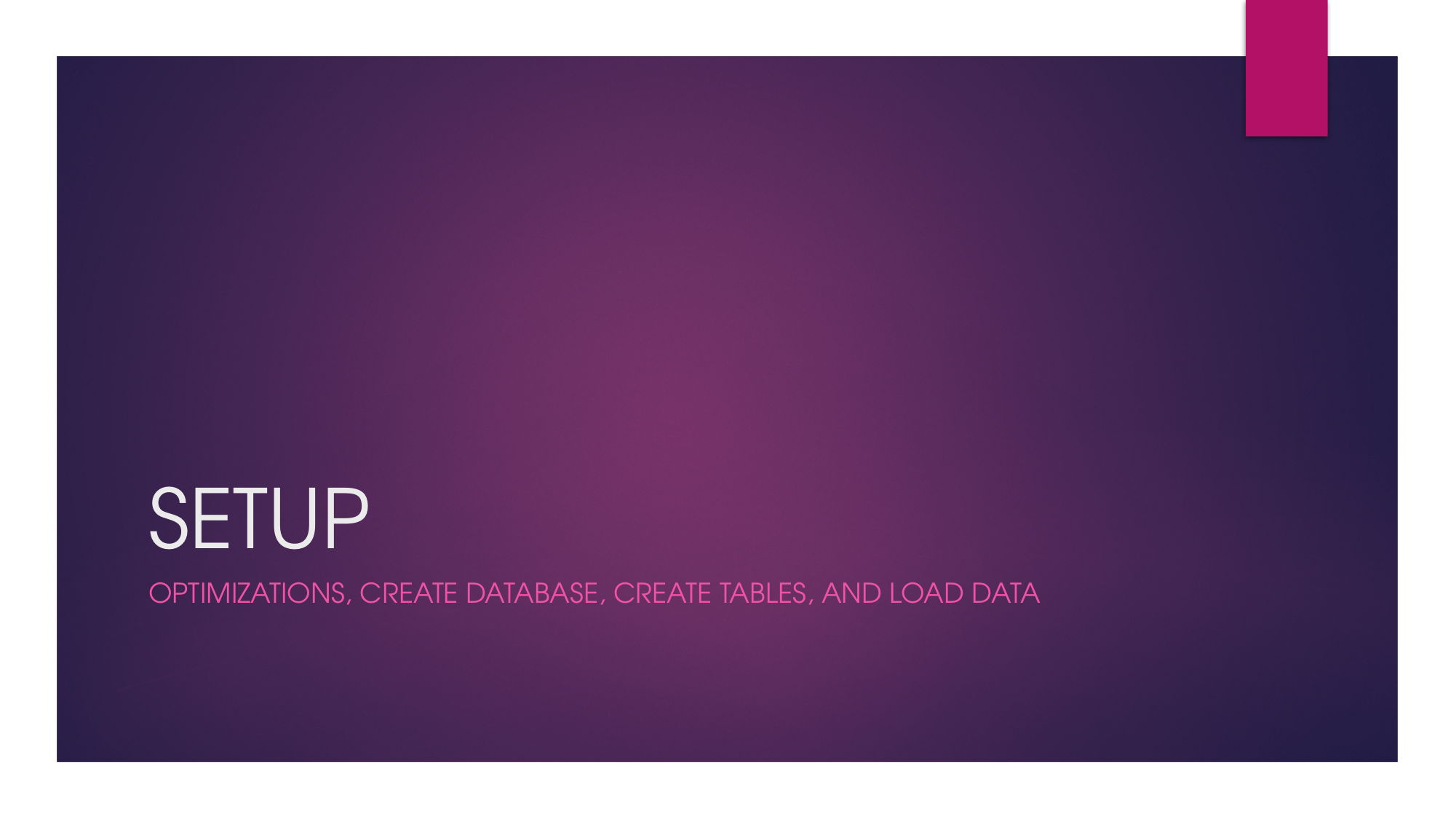

# SETUP
Optimizations, create database, Create tables, and load data